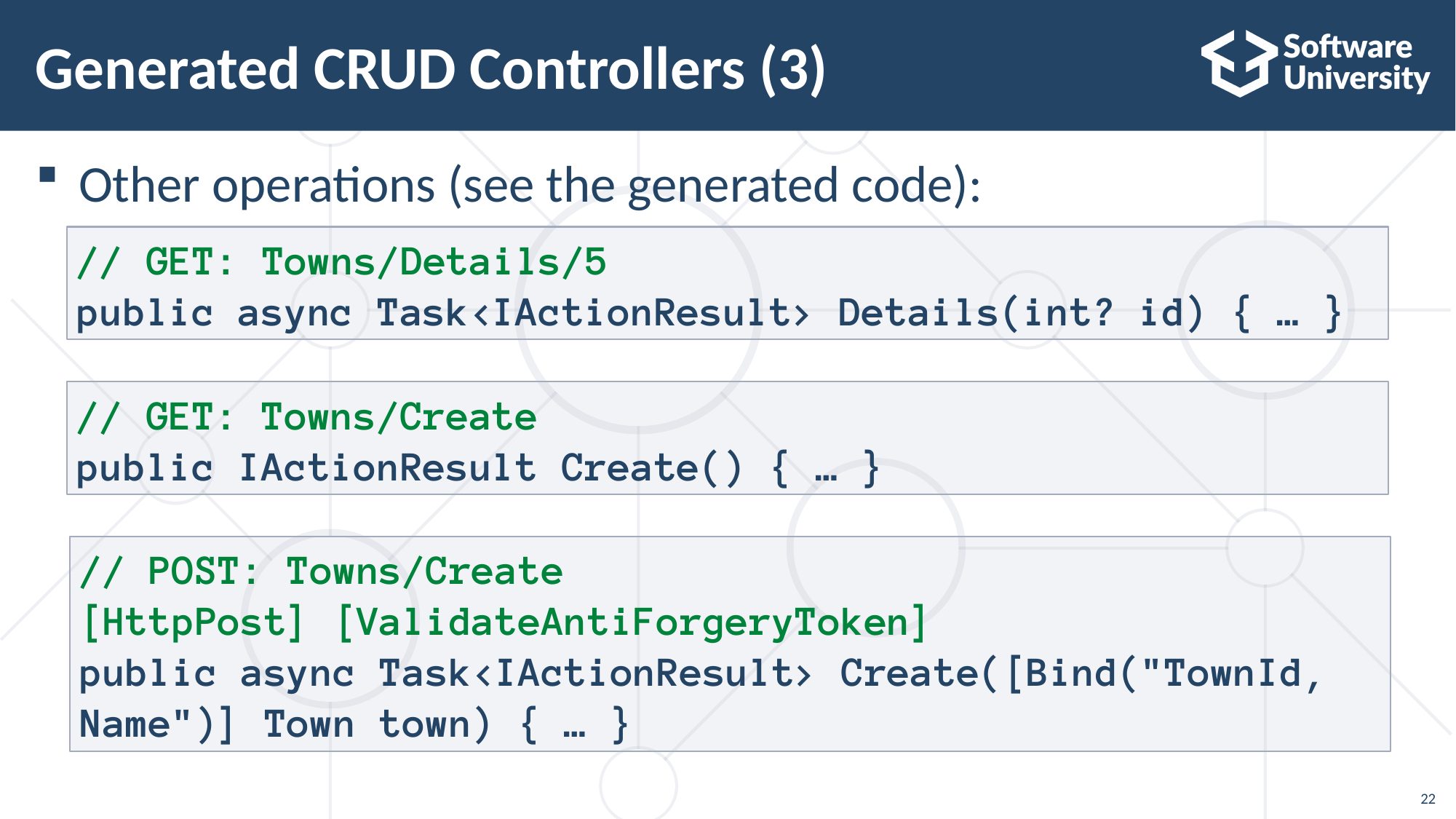

# Generated CRUD Controllers (3)
Other operations (see the generated code):

// GET: Towns/Details/5
public async Task<IActionResult> Details(int? id) { … }
// GET: Towns/Create
public IActionResult Create() { … }
// POST: Towns/Create
[HttpPost] [ValidateAntiForgeryToken]
public async Task<IActionResult> Create([Bind("TownId, Name")] Town town) { … }
22